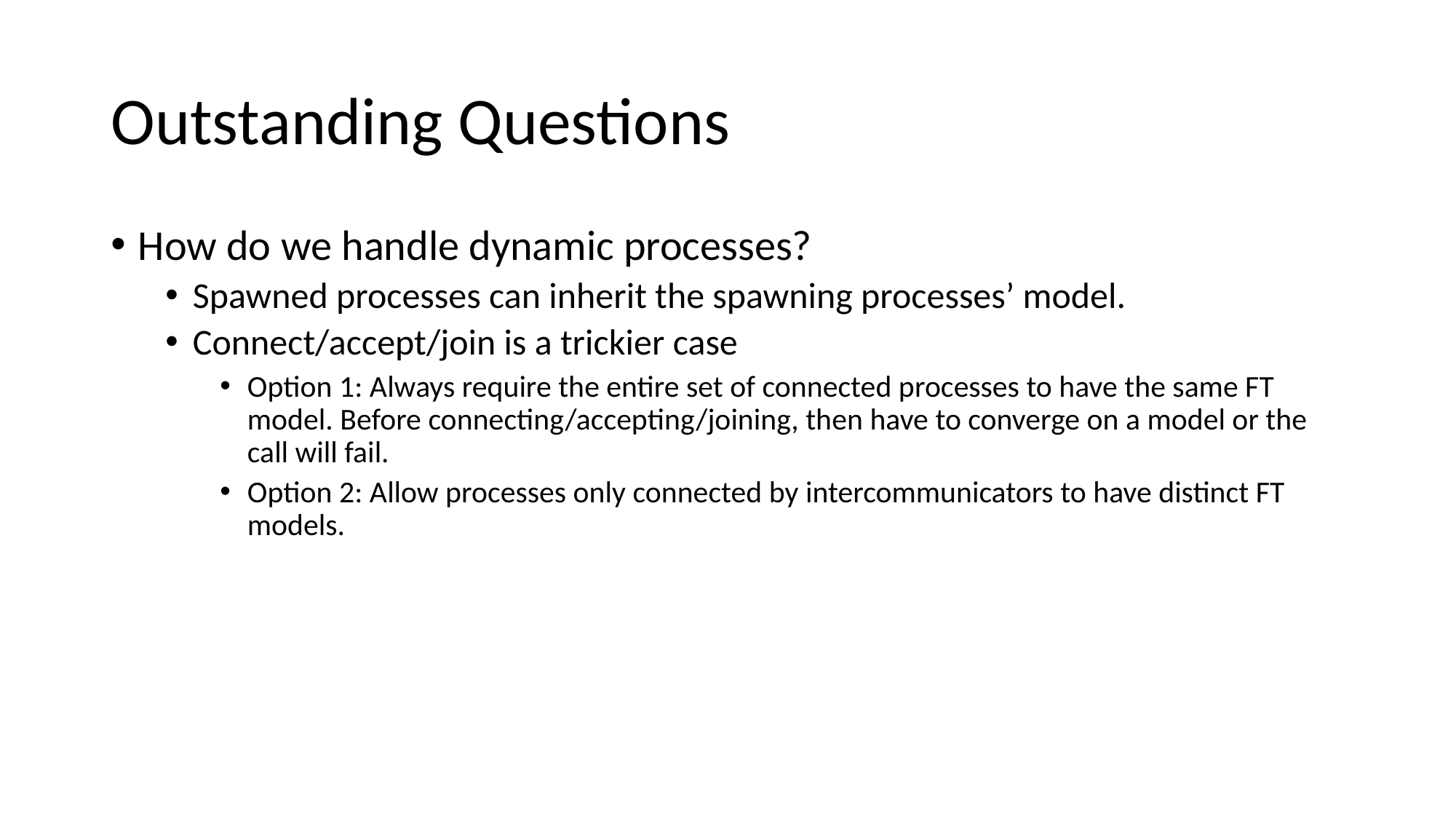

# Outstanding Questions
How do we handle dynamic processes?
Spawned processes can inherit the spawning processes’ model.
Connect/accept/join is a trickier case
Option 1: Always require the entire set of connected processes to have the same FT model. Before connecting/accepting/joining, then have to converge on a model or the call will fail.
Option 2: Allow processes only connected by intercommunicators to have distinct FT models.